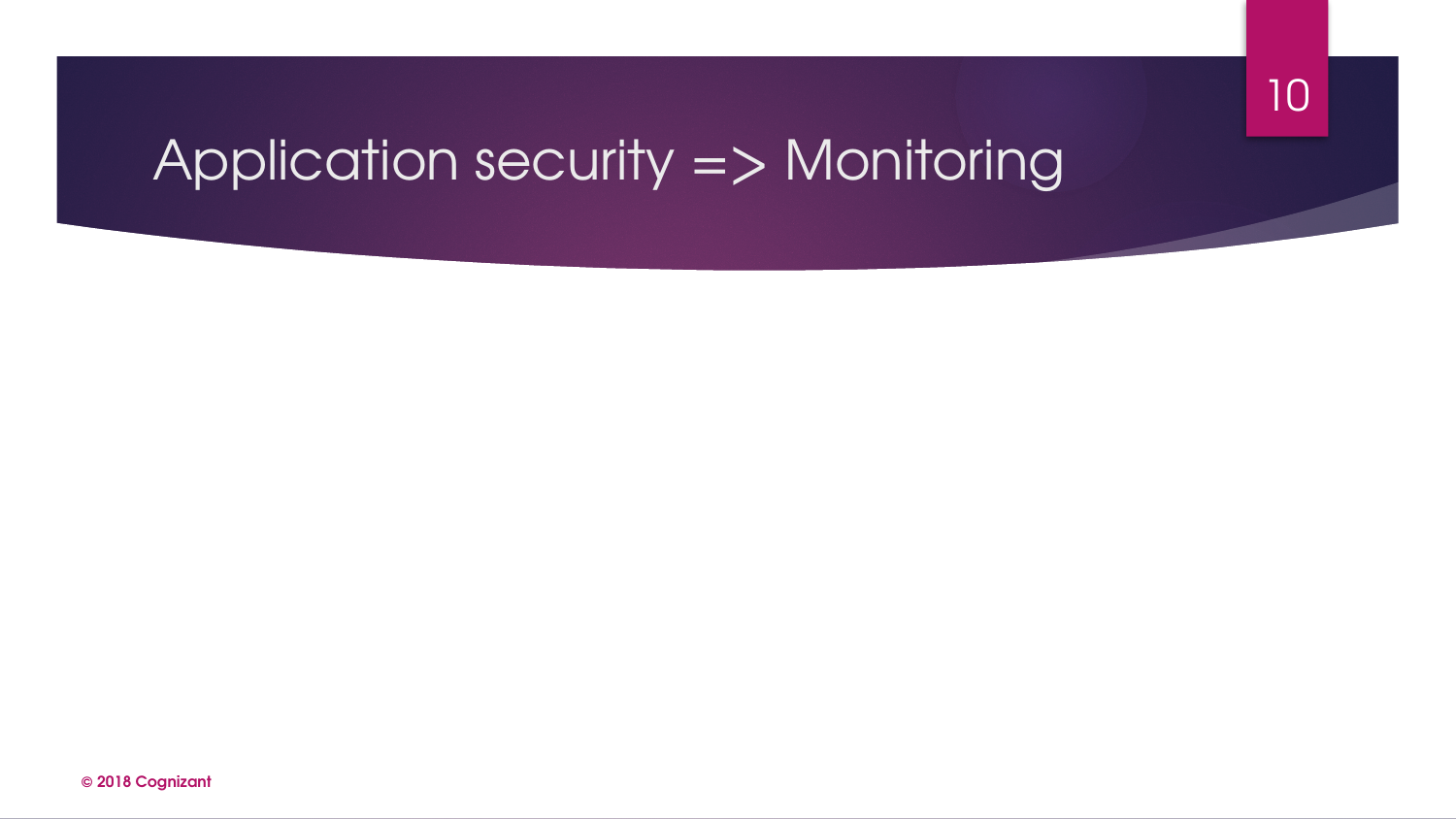

10
# Application security => Monitoring

© 2018 Cognizant